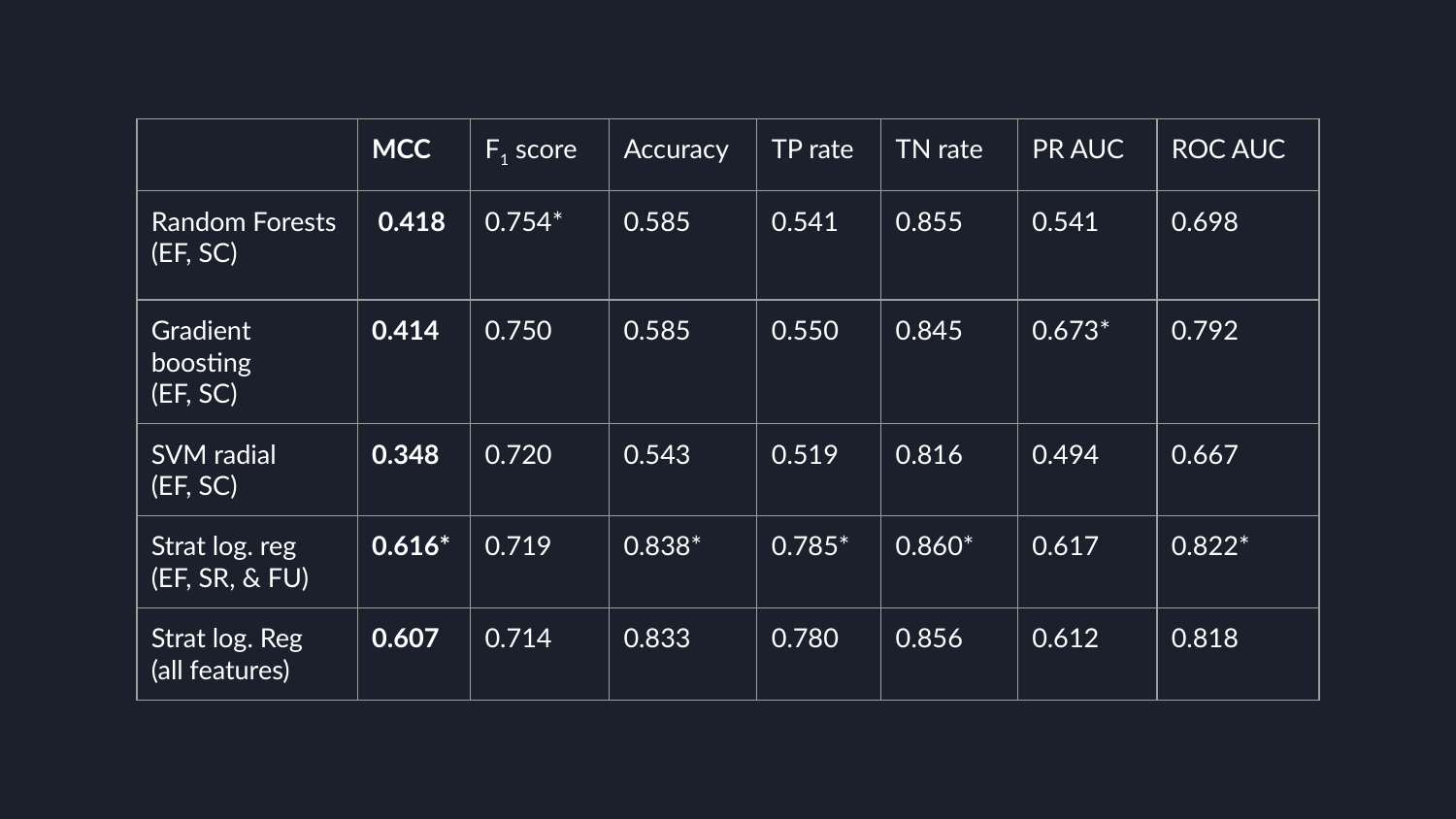

|  | MCC | F1 score | Accuracy | TP rate | TN rate | PR AUC | ROC AUC |
| --- | --- | --- | --- | --- | --- | --- | --- |
| Random Forests (EF, SC) | 0.418 | 0.754\* | 0.585 | 0.541 | 0.855 | 0.541 | 0.698 |
| Gradient boosting (EF, SC) | 0.414 | 0.750 | 0.585 | 0.550 | 0.845 | 0.673\* | 0.792 |
| SVM radial (EF, SC) | 0.348 | 0.720 | 0.543 | 0.519 | 0.816 | 0.494 | 0.667 |
| Strat log. reg (EF, SR, & FU) | 0.616\* | 0.719 | 0.838\* | 0.785\* | 0.860\* | 0.617 | 0.822\* |
| Strat log. Reg (all features) | 0.607 | 0.714 | 0.833 | 0.780 | 0.856 | 0.612 | 0.818 |